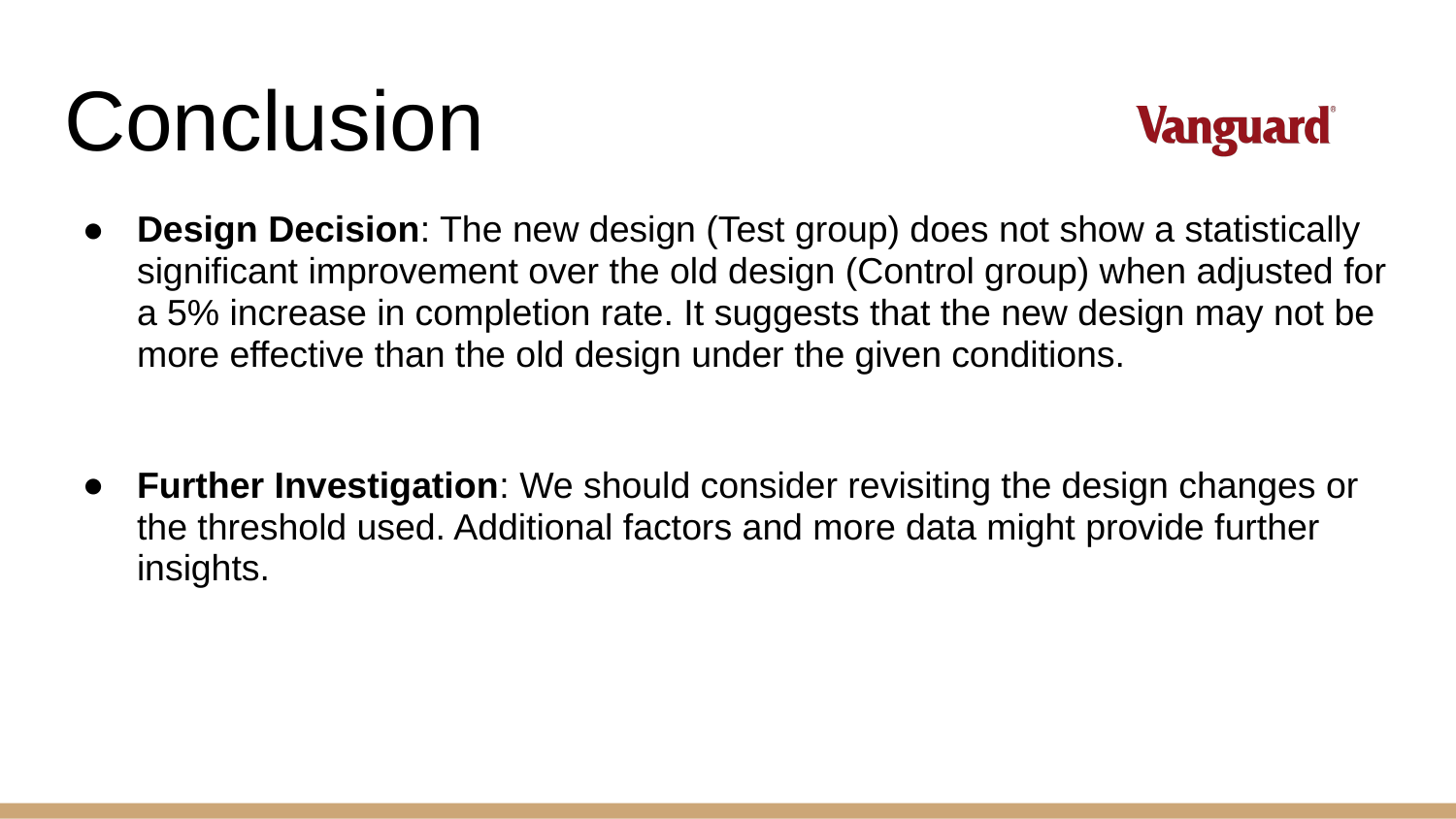

# Conclusion
Design Decision: The new design (Test group) does not show a statistically significant improvement over the old design (Control group) when adjusted for a 5% increase in completion rate. It suggests that the new design may not be more effective than the old design under the given conditions.

Further Investigation: We should consider revisiting the design changes or the threshold used. Additional factors and more data might provide further insights.